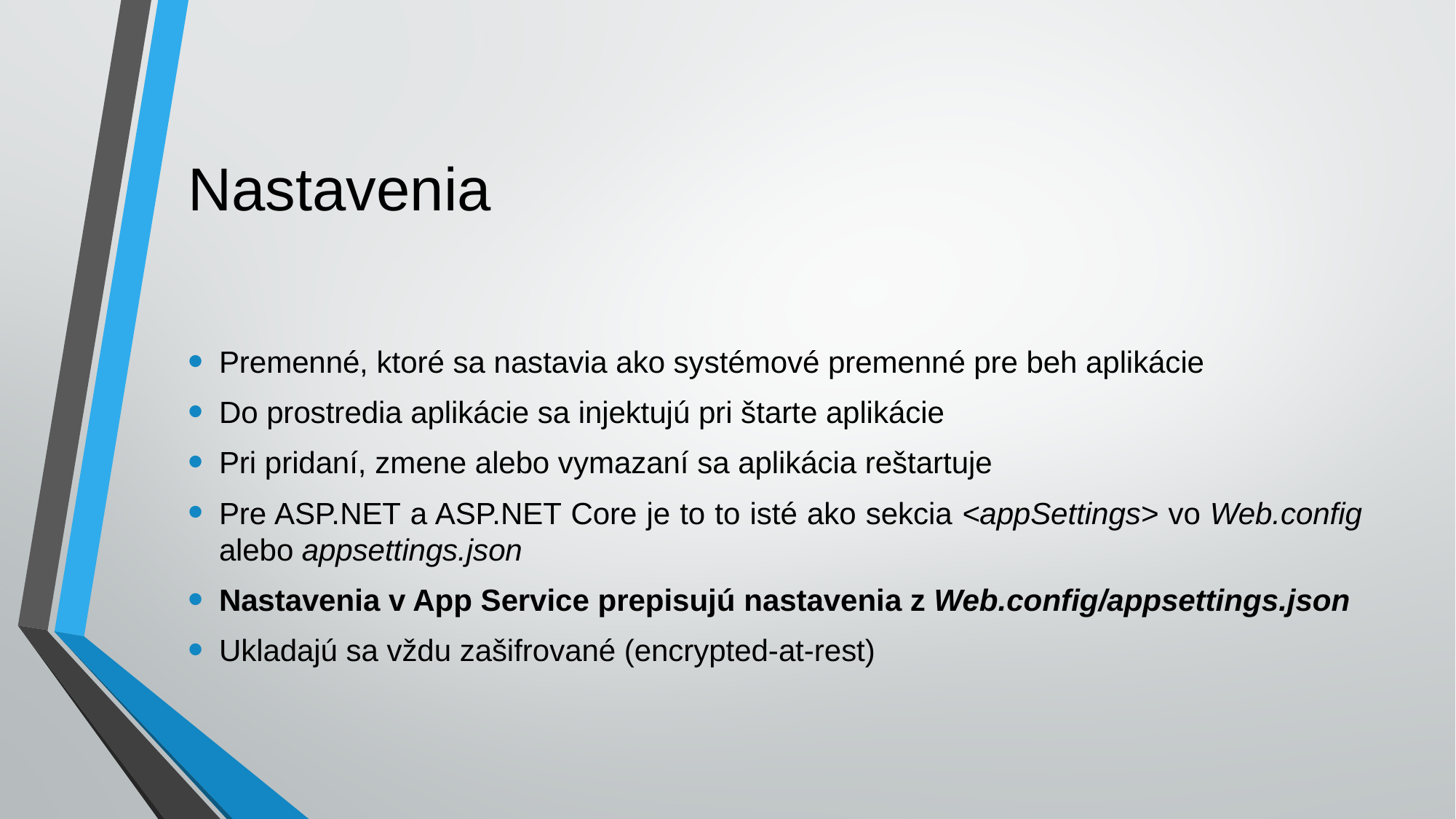

# Nastavenia
Premenné, ktoré sa nastavia ako systémové premenné pre beh aplikácie
Do prostredia aplikácie sa injektujú pri štarte aplikácie
Pri pridaní, zmene alebo vymazaní sa aplikácia reštartuje
Pre ASP.NET a ASP.NET Core je to to isté ako sekcia <appSettings> vo Web.config alebo appsettings.json
Nastavenia v App Service prepisujú nastavenia z Web.config/appsettings.json
Ukladajú sa vždu zašifrované (encrypted-at-rest)